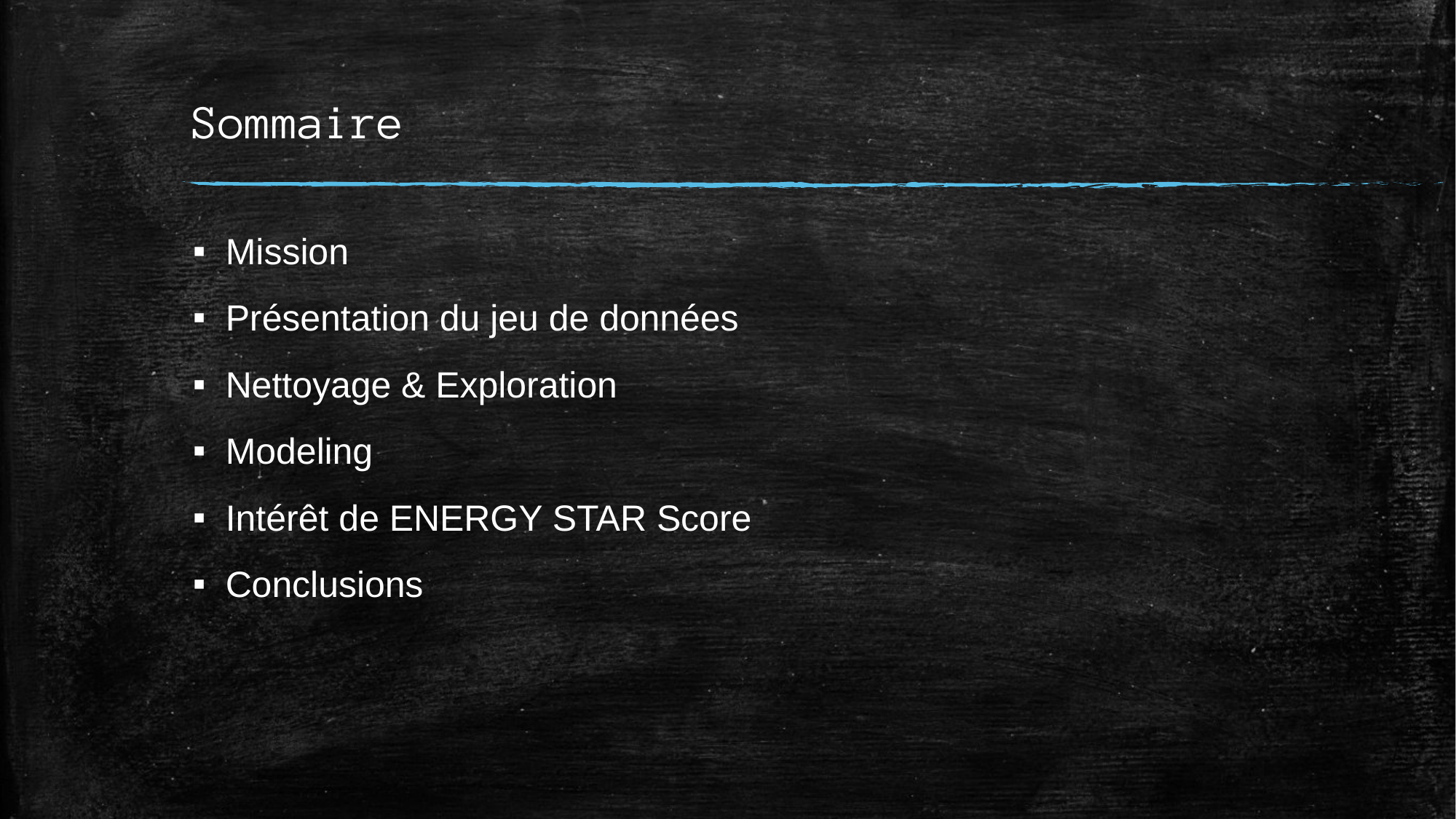

# Sommaire
Mission
Présentation du jeu de données
Nettoyage & Exploration
Modeling
Intérêt de ENERGY STAR Score
Conclusions